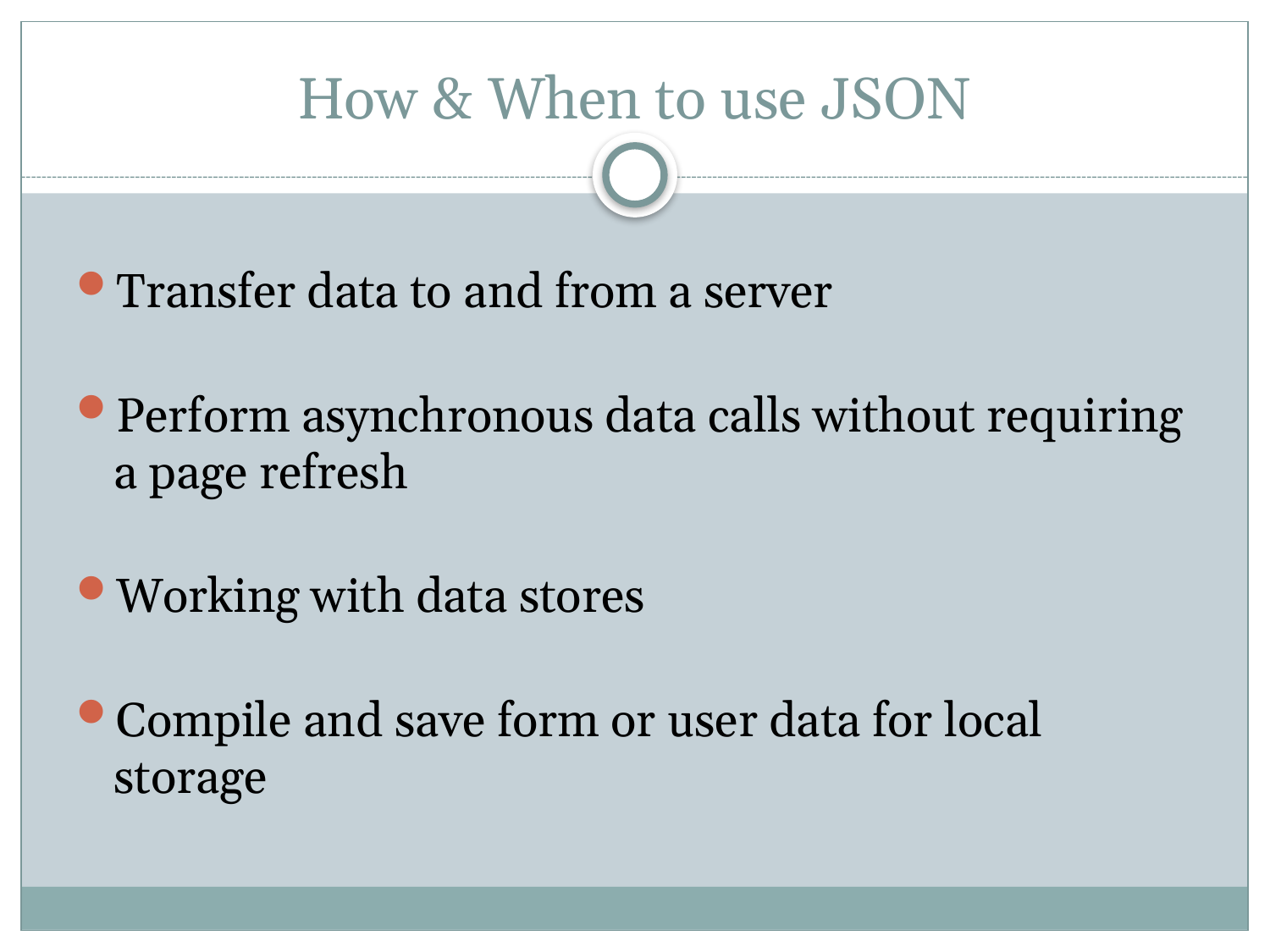

# How & When to use JSON
Transfer data to and from a server
Perform asynchronous data calls without requiring a page refresh
Working with data stores
Compile and save form or user data for local storage